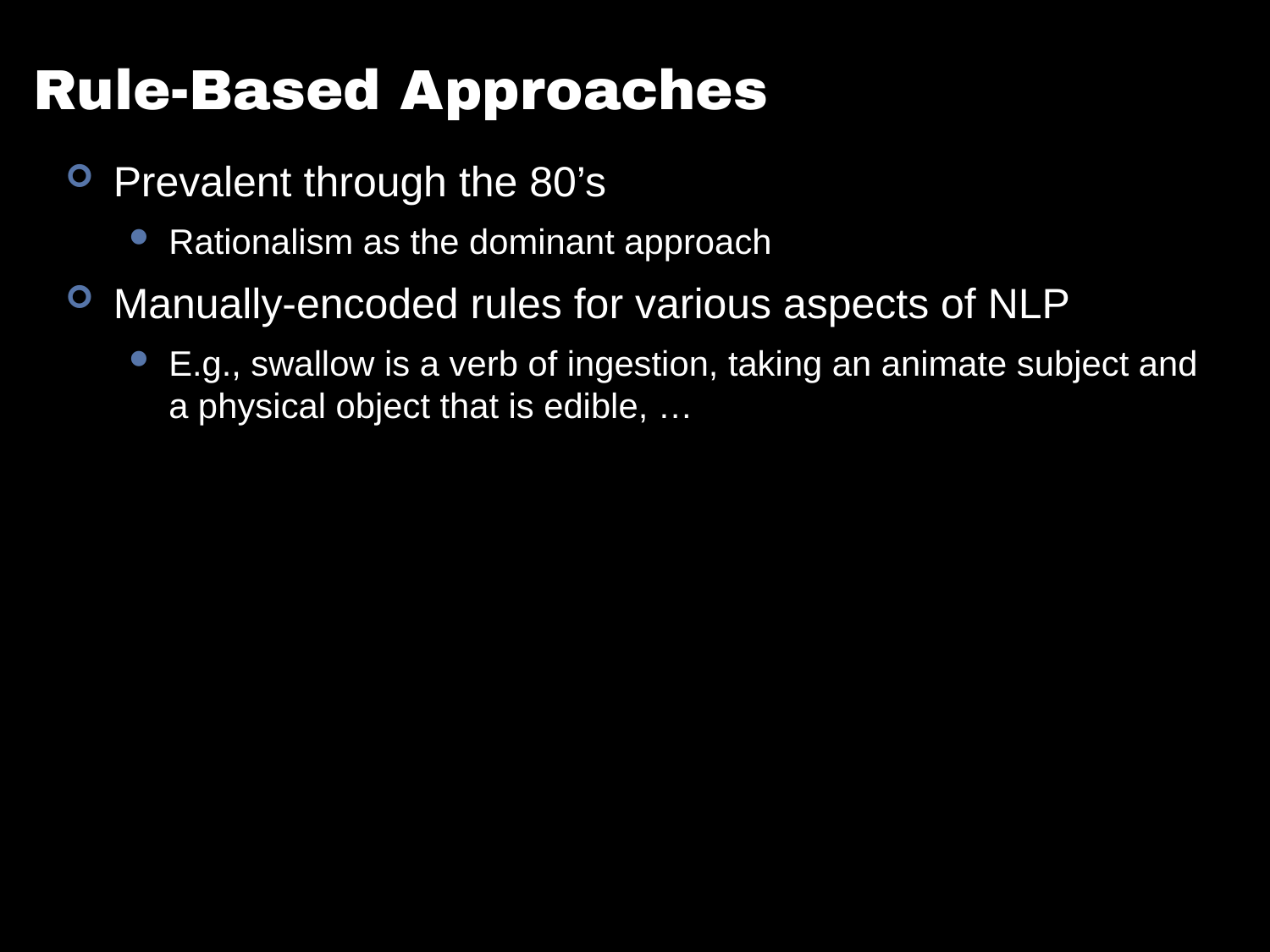

# Rule-Based Approaches
Prevalent through the 80’s
Rationalism as the dominant approach
Manually-encoded rules for various aspects of NLP
E.g., swallow is a verb of ingestion, taking an animate subject and a physical object that is edible, …